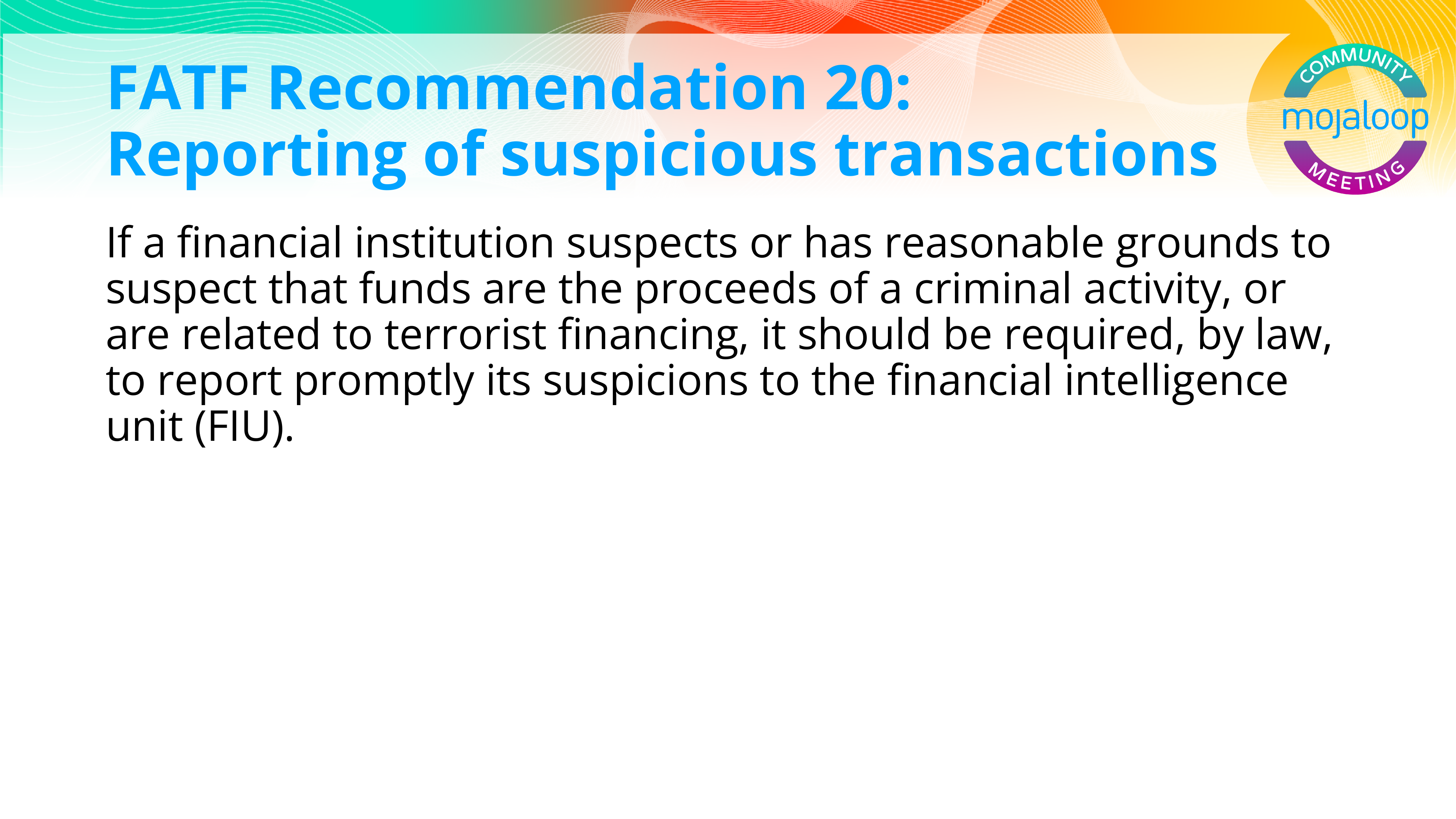

# FATF Recommendation 20: Reporting of suspicious transactions
If a financial institution suspects or has reasonable grounds to suspect that funds are the proceeds of a criminal activity, or are related to terrorist financing, it should be required, by law, to report promptly its suspicions to the financial intelligence unit (FIU).